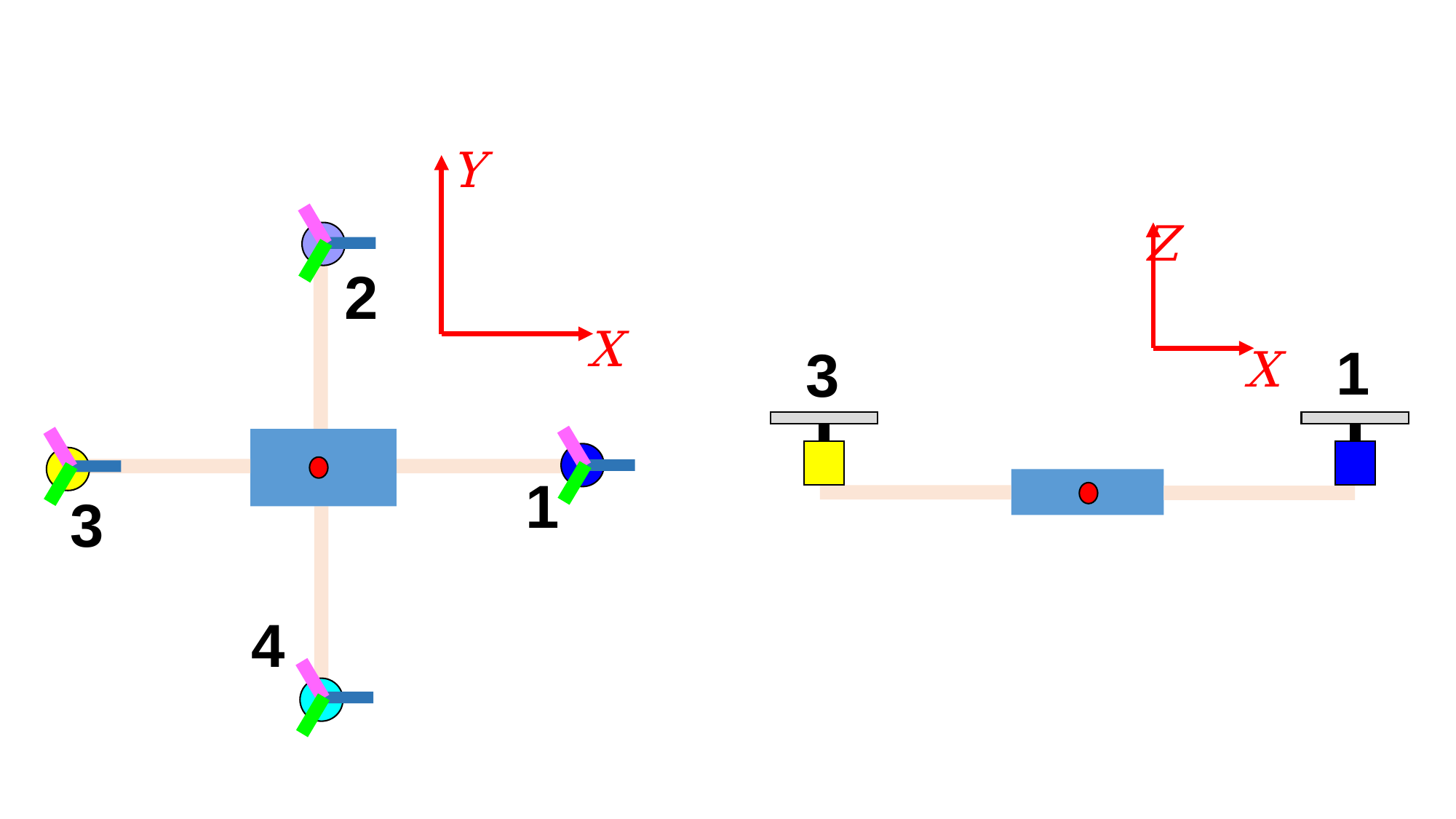

Y
X

Z
X

2

1
3

1

3

4